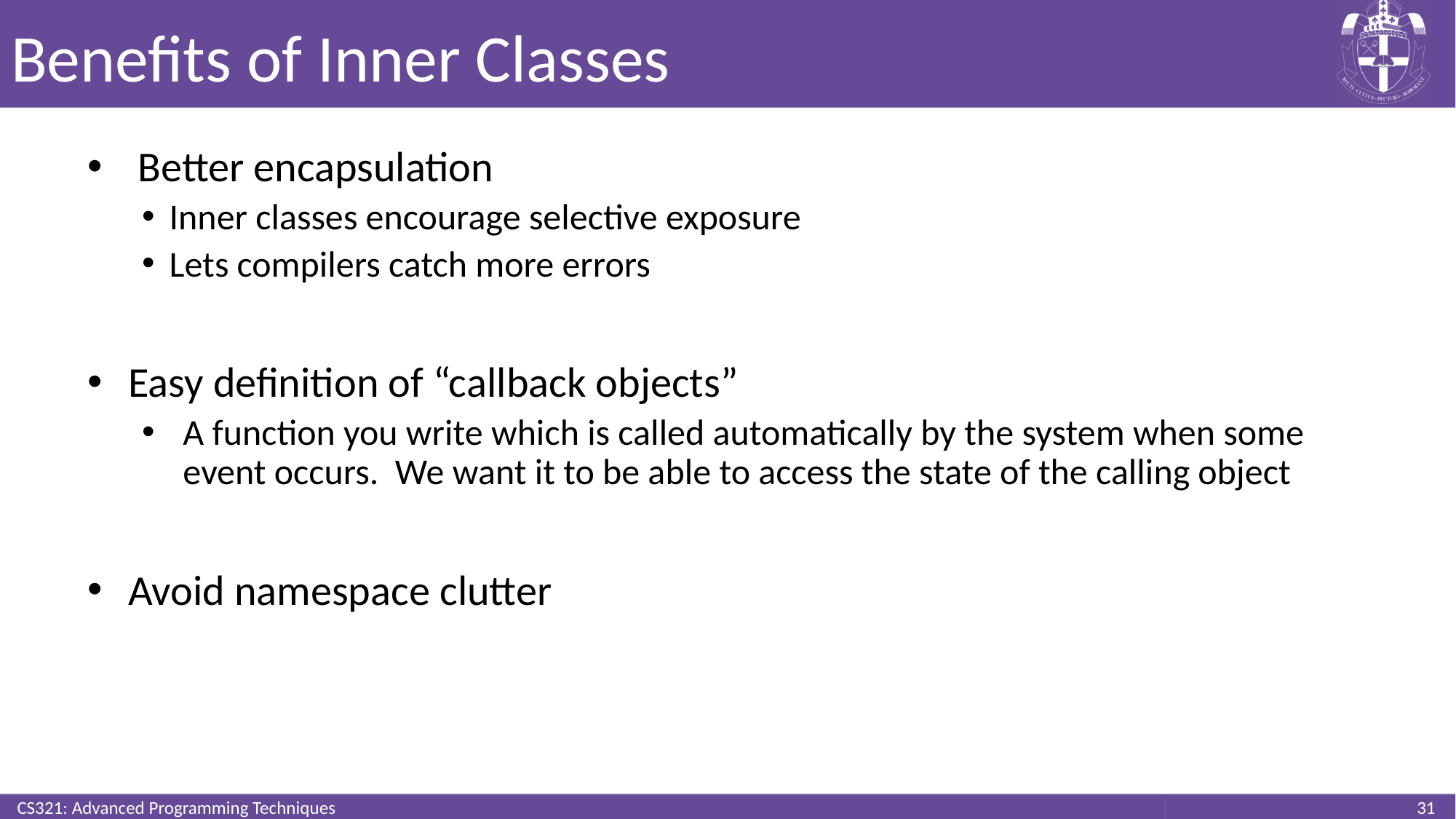

# Benefits of Inner Classes
 Better encapsulation
Inner classes encourage selective exposure
Lets compilers catch more errors

Easy definition of “callback objects”
A function you write which is called automatically by the system when some event occurs.  We want it to be able to access the state of the calling object

Avoid namespace clutter

CS321: Advanced Programming Techniques
31